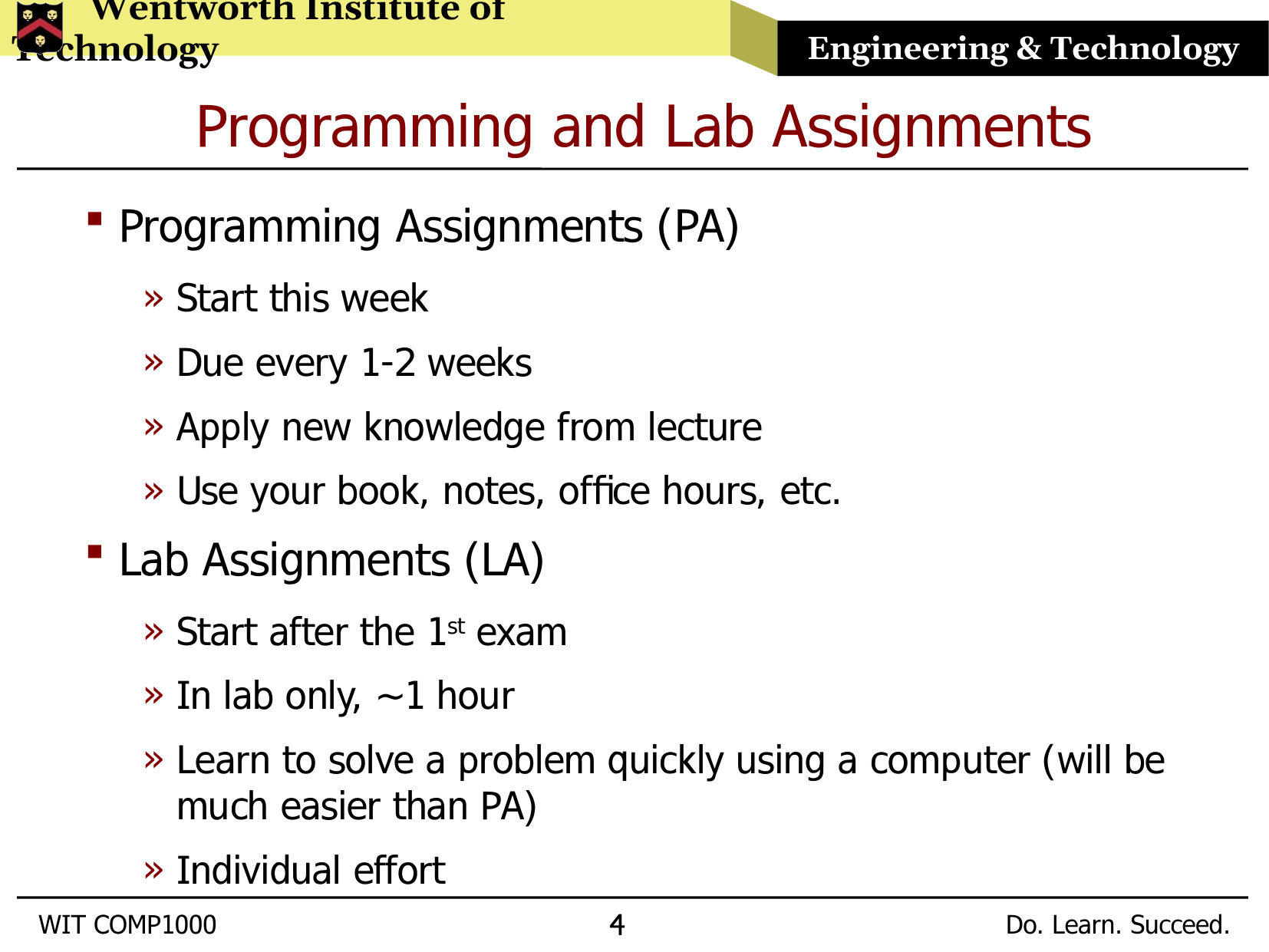

# Programming and Lab Assignments
Programming Assignments (PA)
Start this week
Due every 1-2 weeks
Apply new knowledge from lecture
Use your book, notes, office hours, etc.
Lab Assignments (LA)
Start after the 1st exam
In lab only, ~1 hour
Learn to solve a problem quickly using a computer (will be much easier than PA)
Individual effort